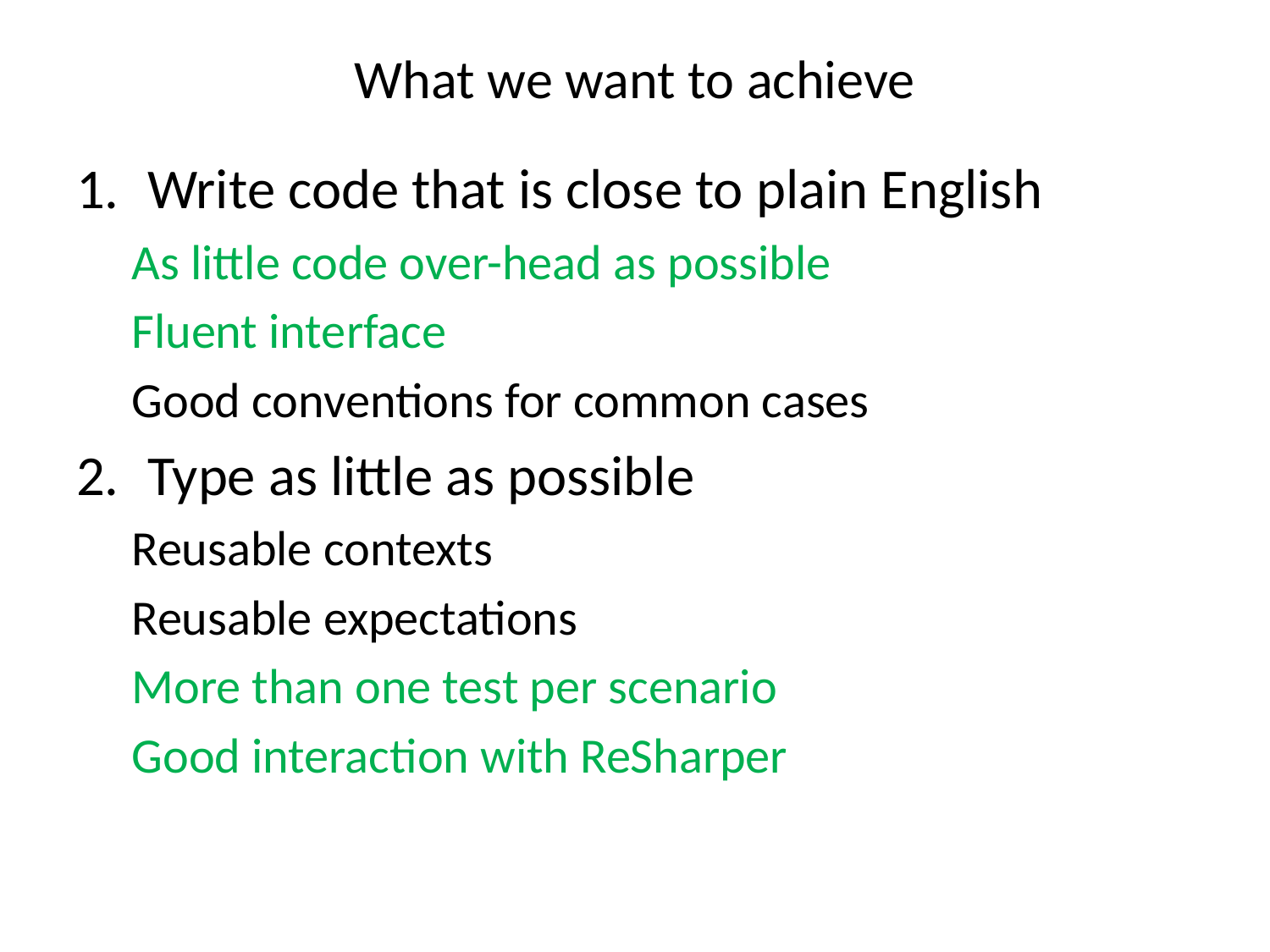

# What we want to achieve
Write code that is close to plain English
As little code over-head as possible
Fluent interface
Good conventions for common cases
Type as little as possible
Reusable contexts
Reusable expectations
More than one test per scenario
Good interaction with ReSharper